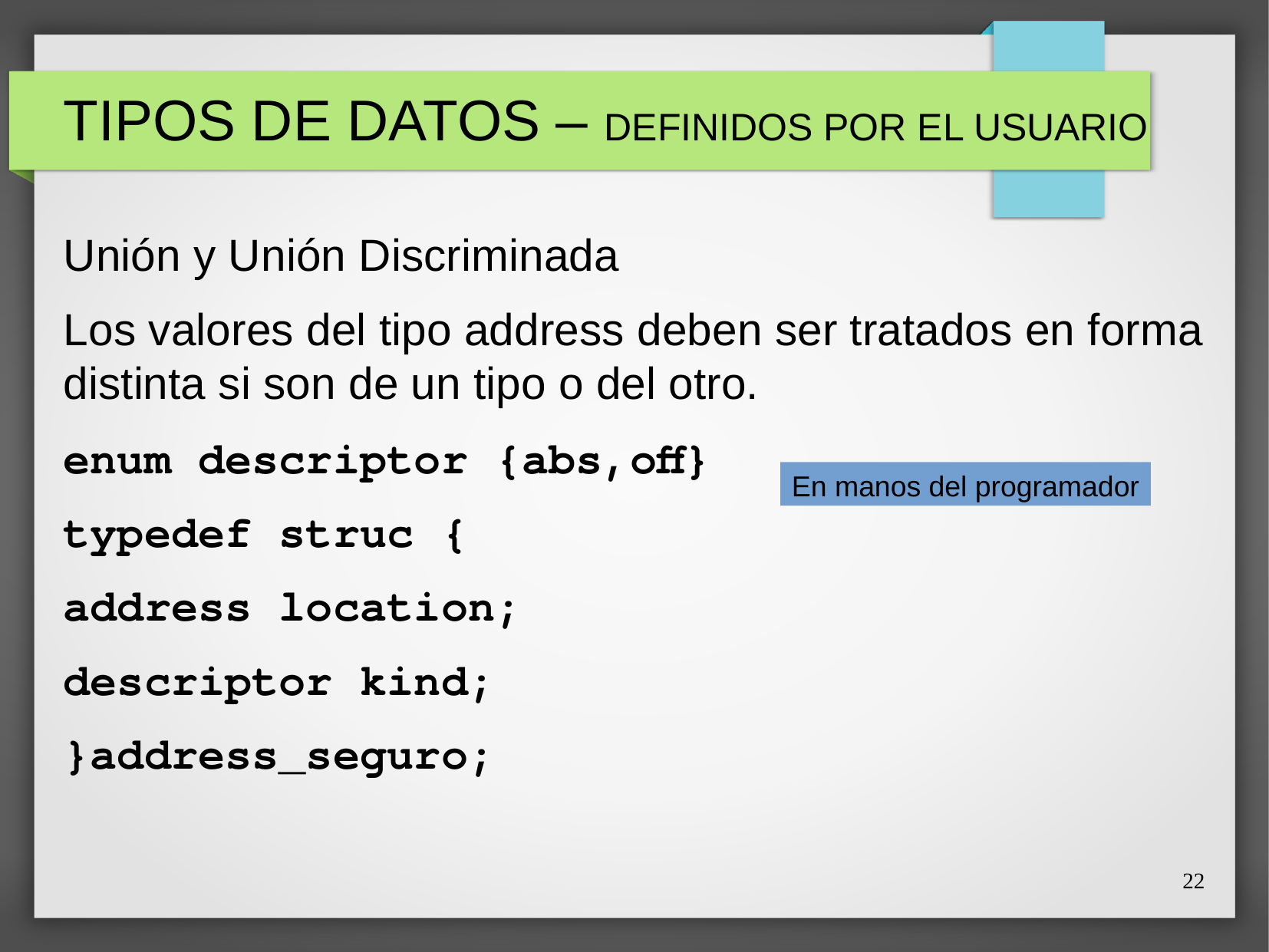

# TIPOS DE DATOS – DEFINIDOS POR EL USUARIO
Unión y Unión Discriminada
Los valores del tipo address deben ser tratados en forma distinta si son de un tipo o del otro.
enum descriptor {abs,off}
typedef struc {
address location;
descriptor kind;
}address_seguro;
En manos del programador
22